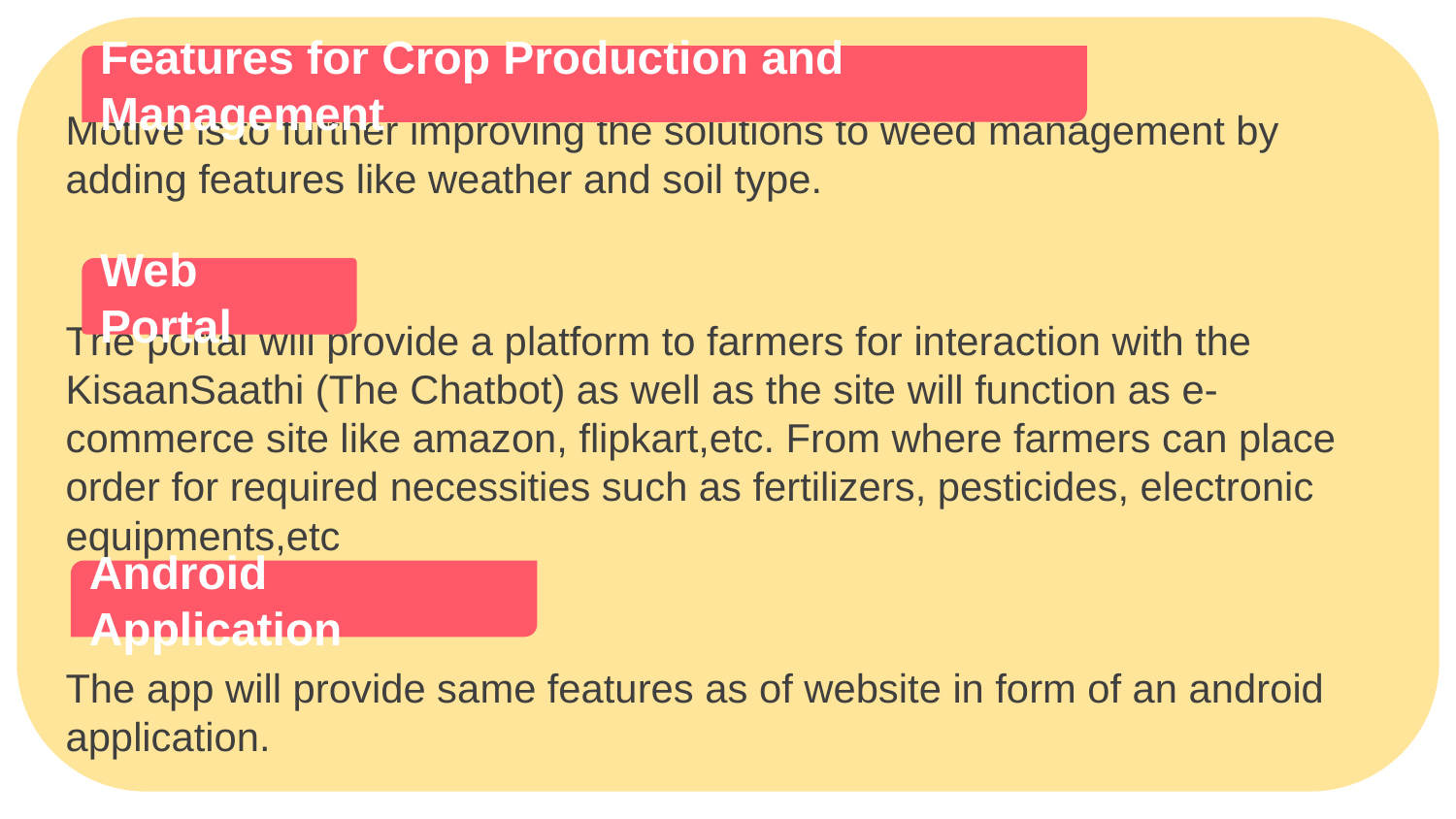

Motive is to further improving the solutions to weed management by adding features like weather and soil type.

The portal will provide a platform to farmers for interaction with the KisaanSaathi (The Chatbot) as well as the site will function as e-commerce site like amazon, flipkart,etc. From where farmers can place order for required necessities such as fertilizers, pesticides, electronic equipments,etc

The app will provide same features as of website in form of an android application.
Features for Crop Production and Management
Web Portal
Android Application